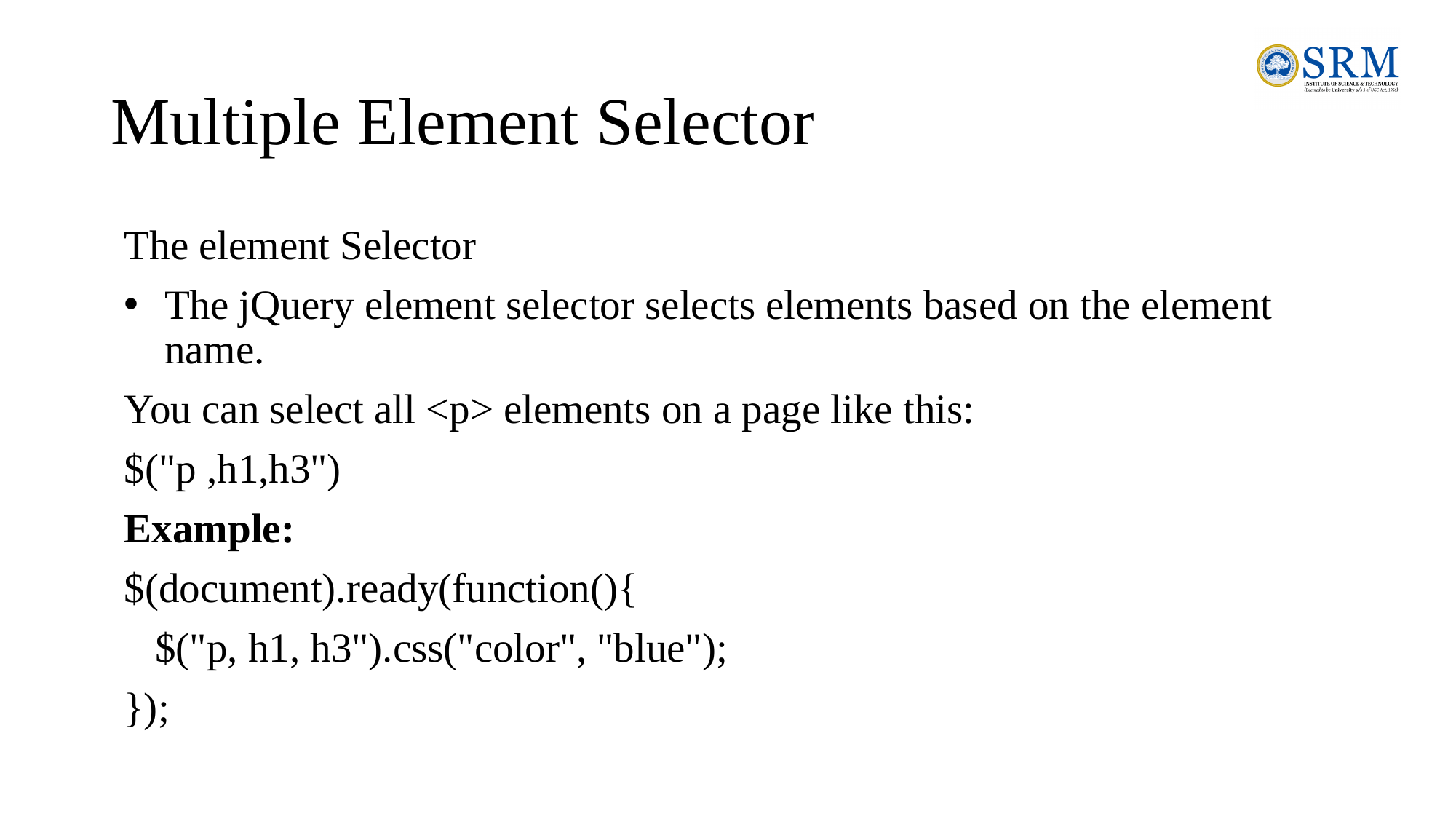

# Multiple Element Selector
The element Selector
The jQuery element selector selects elements based on the element name.
You can select all <p> elements on a page like this:
$("p ,h1,h3")
Example:
$(document).ready(function(){
   $("p, h1, h3").css("color", "blue");
});